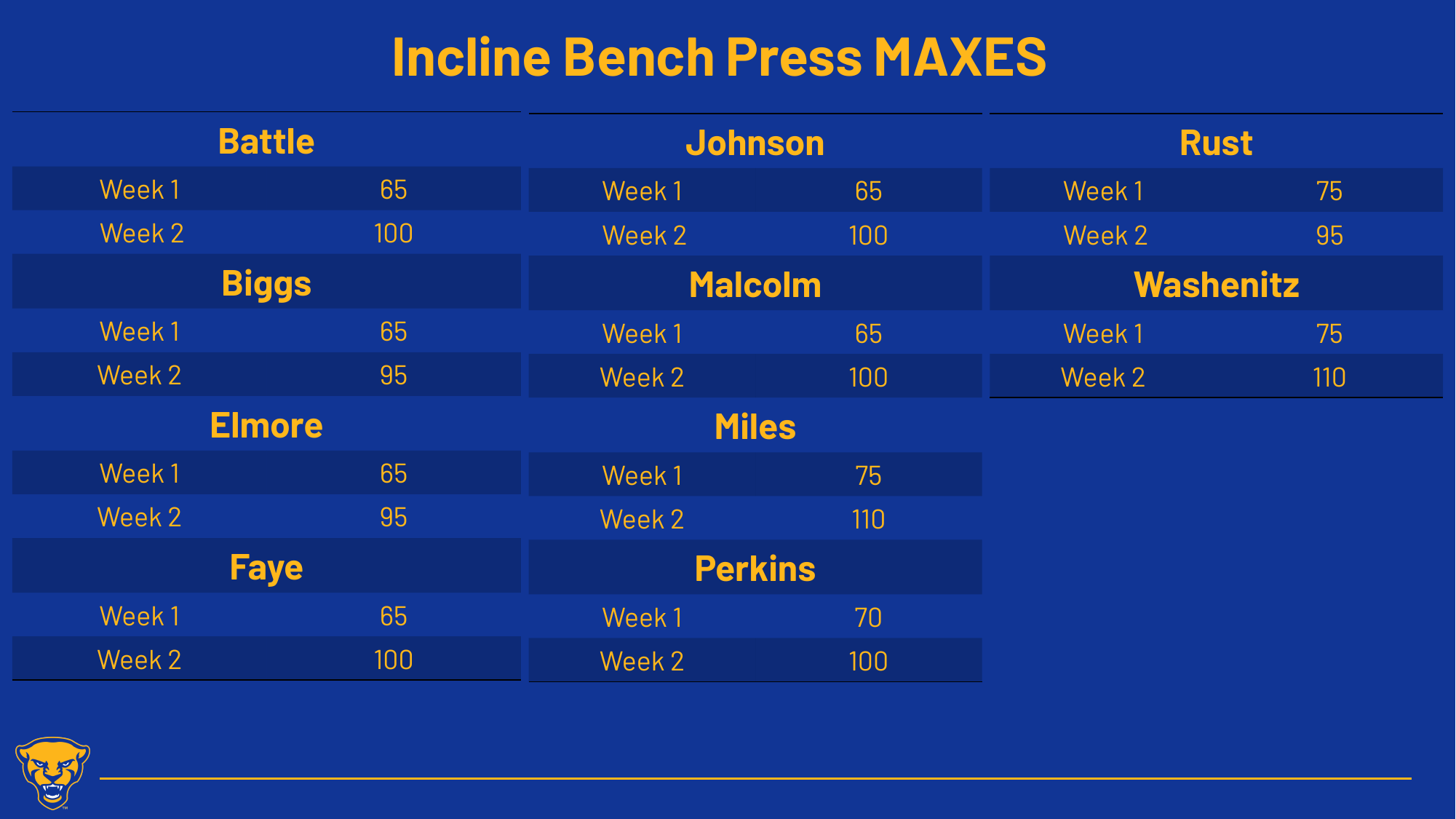

# Incline Bench Press MAXES

| Battle |  |
| --- | --- |
| Week 1 | 65 |
| Week 2 | 100 |
| Biggs |  |
| Week 1 | 65 |
| Week 2 | 95 |
| Elmore |  |
| Week 1 | 65 |
| Week 2 | 95 |
| Faye |  |
| Week 1 | 65 |
| Week 2 | 100 |
| Johnson |  |
| --- | --- |
| Week 1 | 65 |
| Week 2 | 100 |
| Malcolm |  |
| Week 1 | 65 |
| Week 2 | 100 |
| Miles |  |
| Week 1 | 75 |
| Week 2 | 110 |
| Perkins |  |
| Week 1 | 70 |
| Week 2 | 100 |
| Rust |  |
| --- | --- |
| Week 1 | 75 |
| Week 2 | 95 |
| Washenitz |  |
| Week 1 | 75 |
| Week 2 | 110 |